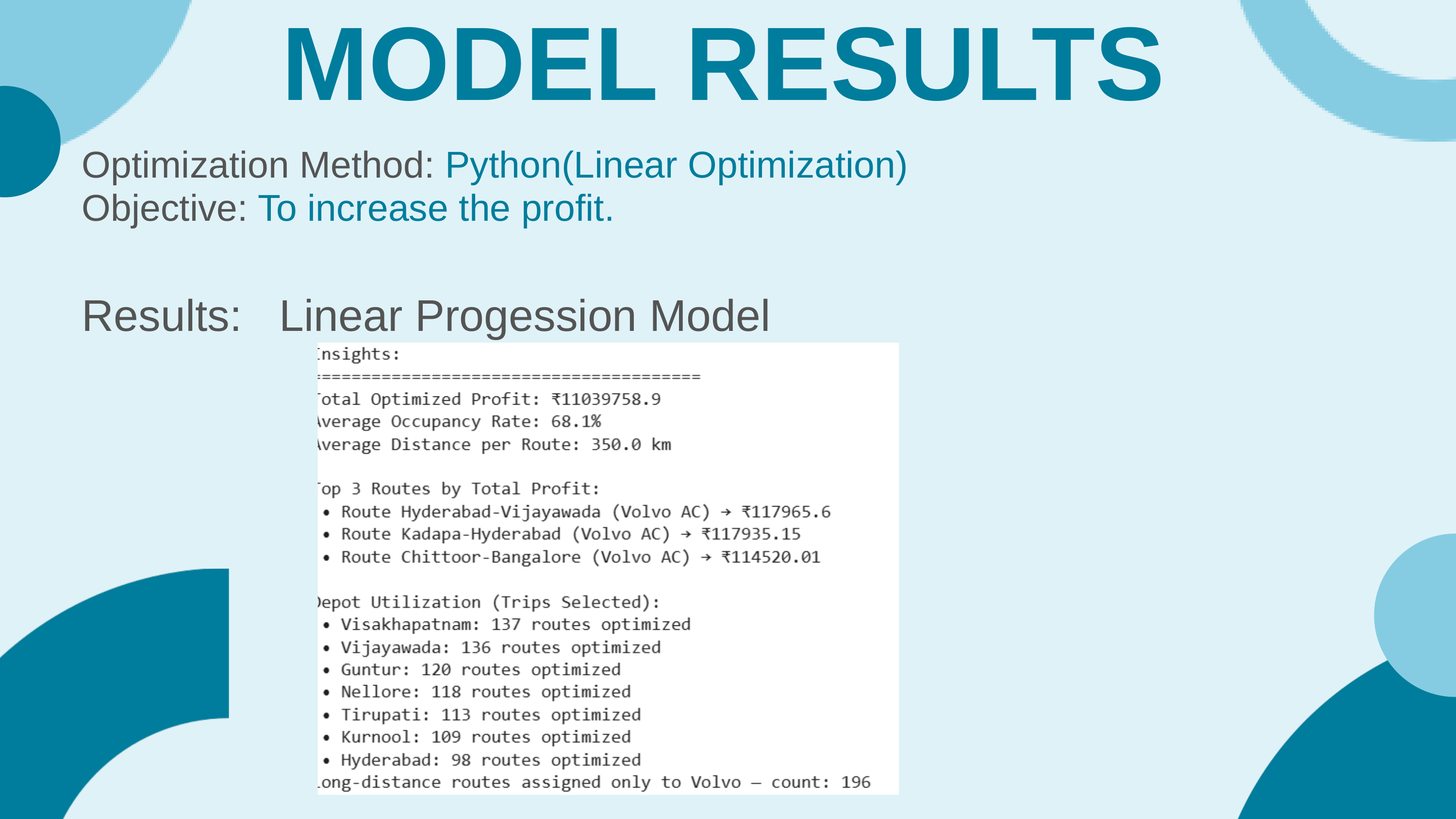

MODEL RESULTS

Optimization Method: Python(Linear Optimization)
Objective: To increase the profit.
Results:   Linear Progession Model